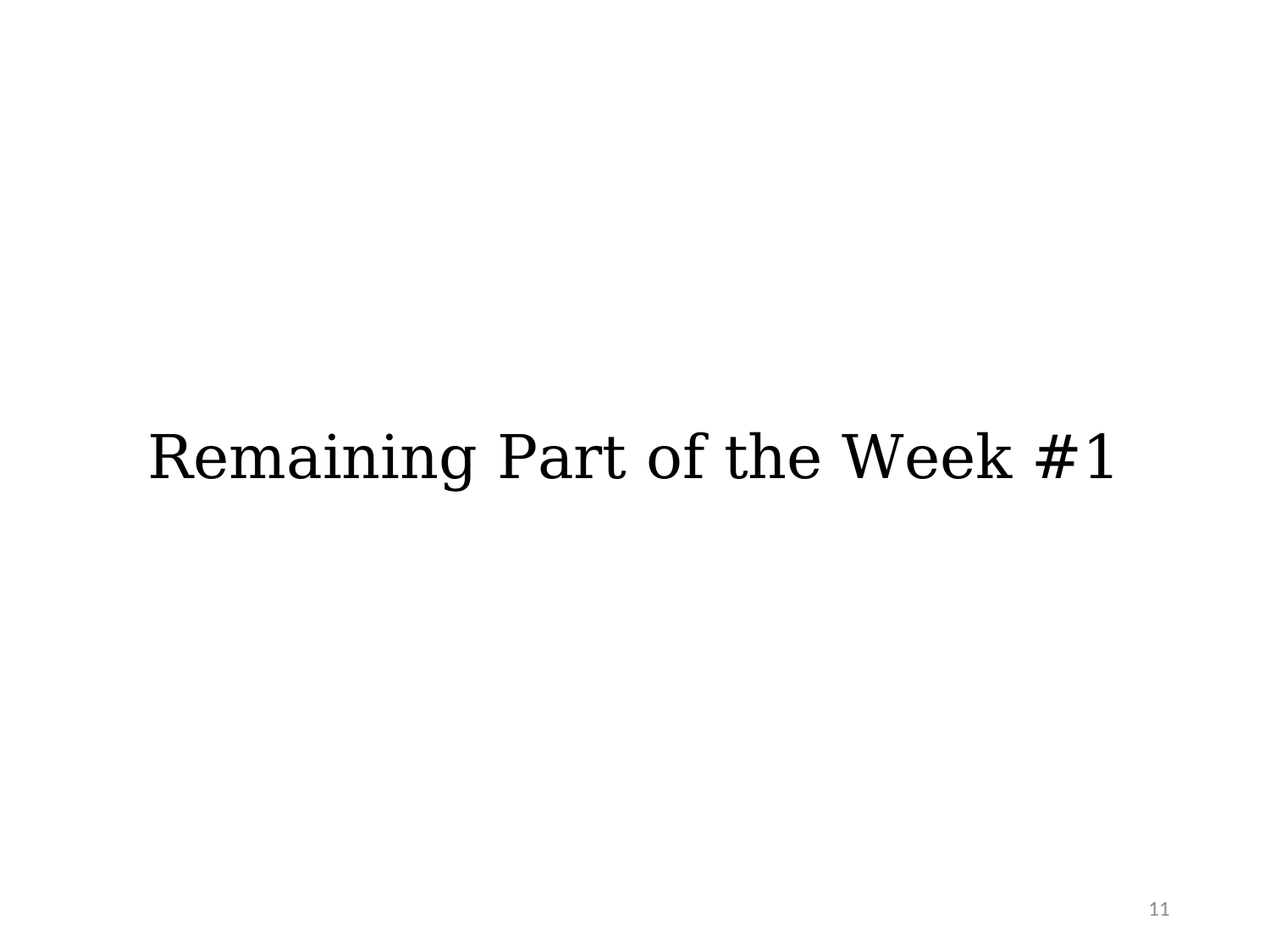

# Remaining Part of the Week #1
11